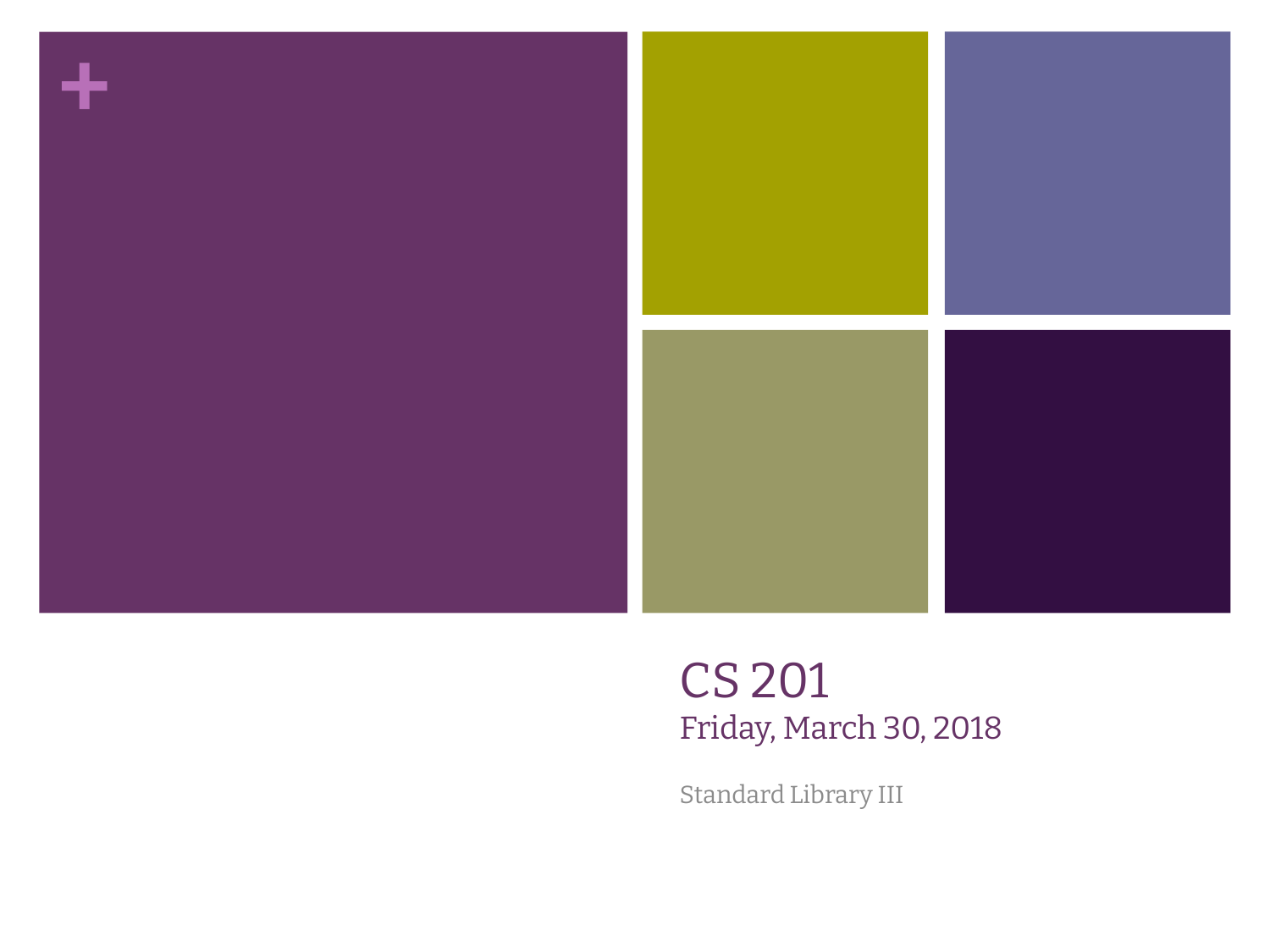

# CS 201 Friday, March 30, 2018
Standard Library III